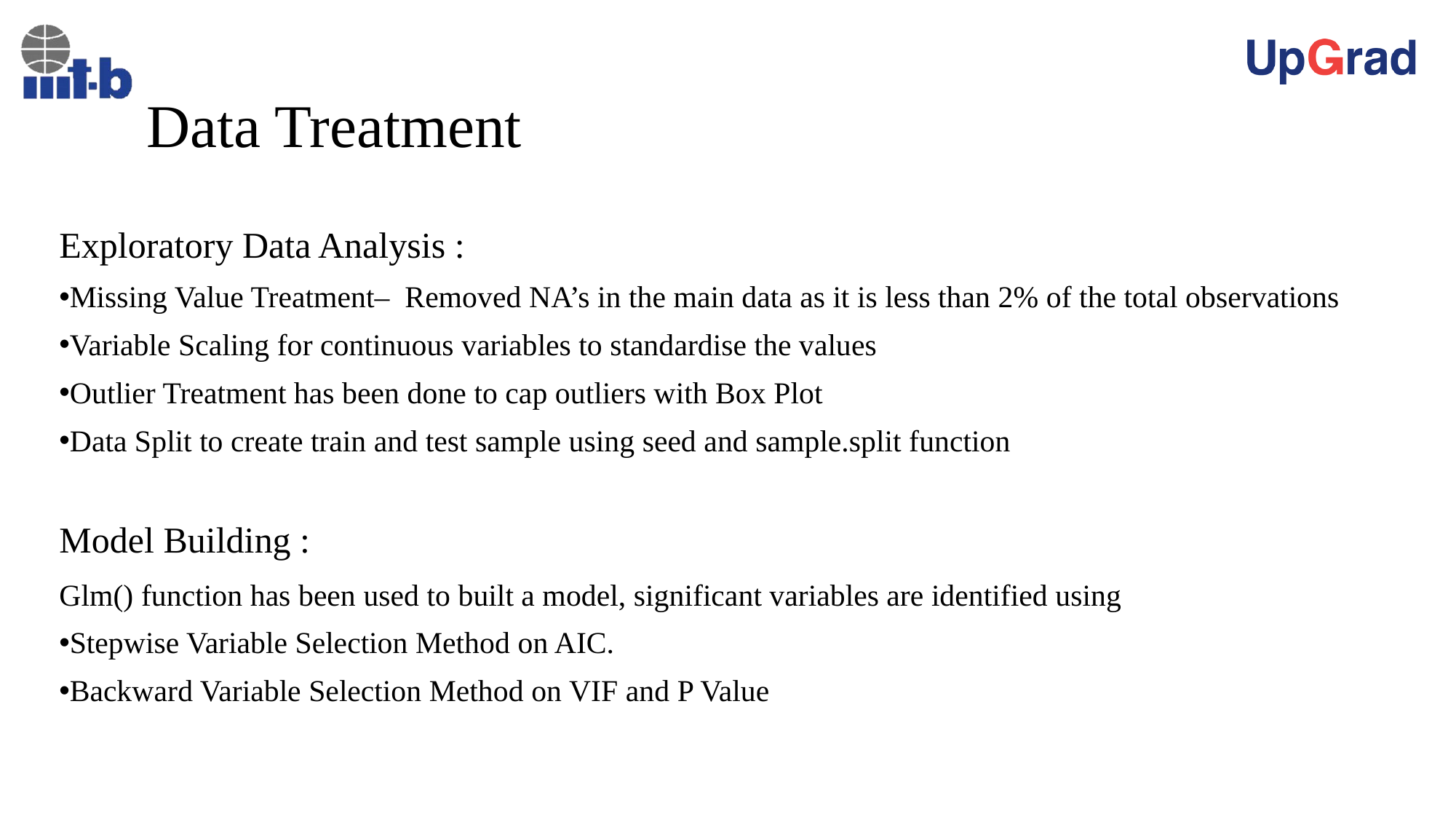

# Data Treatment
Exploratory Data Analysis :
Missing Value Treatment–  Removed NA’s in the main data as it is less than 2% of the total observations
Variable Scaling for continuous variables to standardise the values
Outlier Treatment has been done to cap outliers with Box Plot
Data Split to create train and test sample using seed and sample.split function

Model Building :
Glm() function has been used to built a model, significant variables are identified using
Stepwise Variable Selection Method on AIC.
Backward Variable Selection Method on VIF and P Value